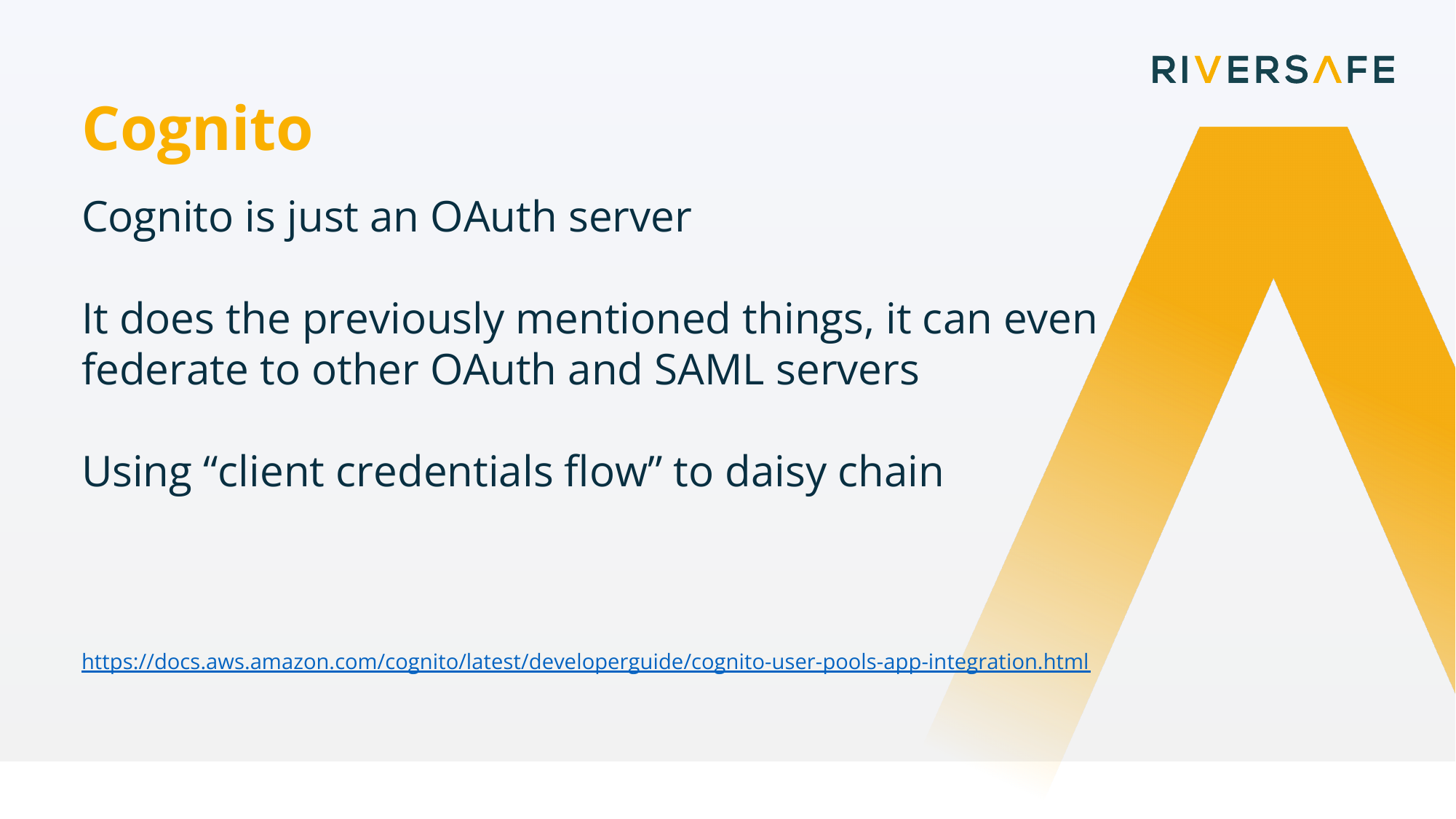

Cognito
Cognito is just an OAuth server
It does the previously mentioned things, it can even federate to other OAuth and SAML servers
Using “client credentials flow” to daisy chain
https://docs.aws.amazon.com/cognito/latest/developerguide/cognito-user-pools-app-integration.html